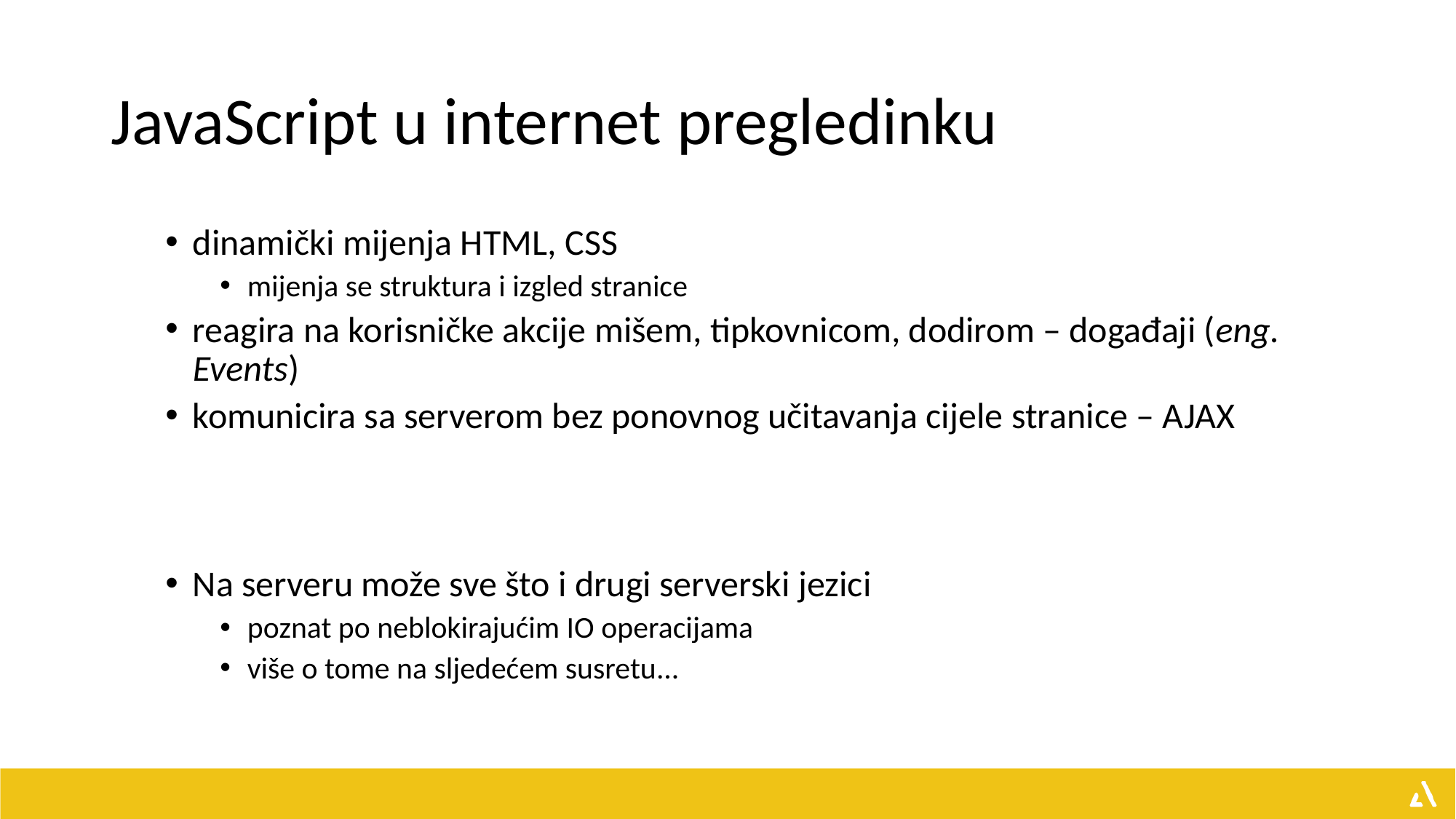

# JavaScript u internet pregledinku
dinamički mijenja HTML, CSS
mijenja se struktura i izgled stranice
reagira na korisničke akcije mišem, tipkovnicom, dodirom – događaji (eng. Events)
komunicira sa serverom bez ponovnog učitavanja cijele stranice – AJAX

Na serveru može sve što i drugi serverski jezici
poznat po neblokirajućim IO operacijama
više o tome na sljedećem susretu...